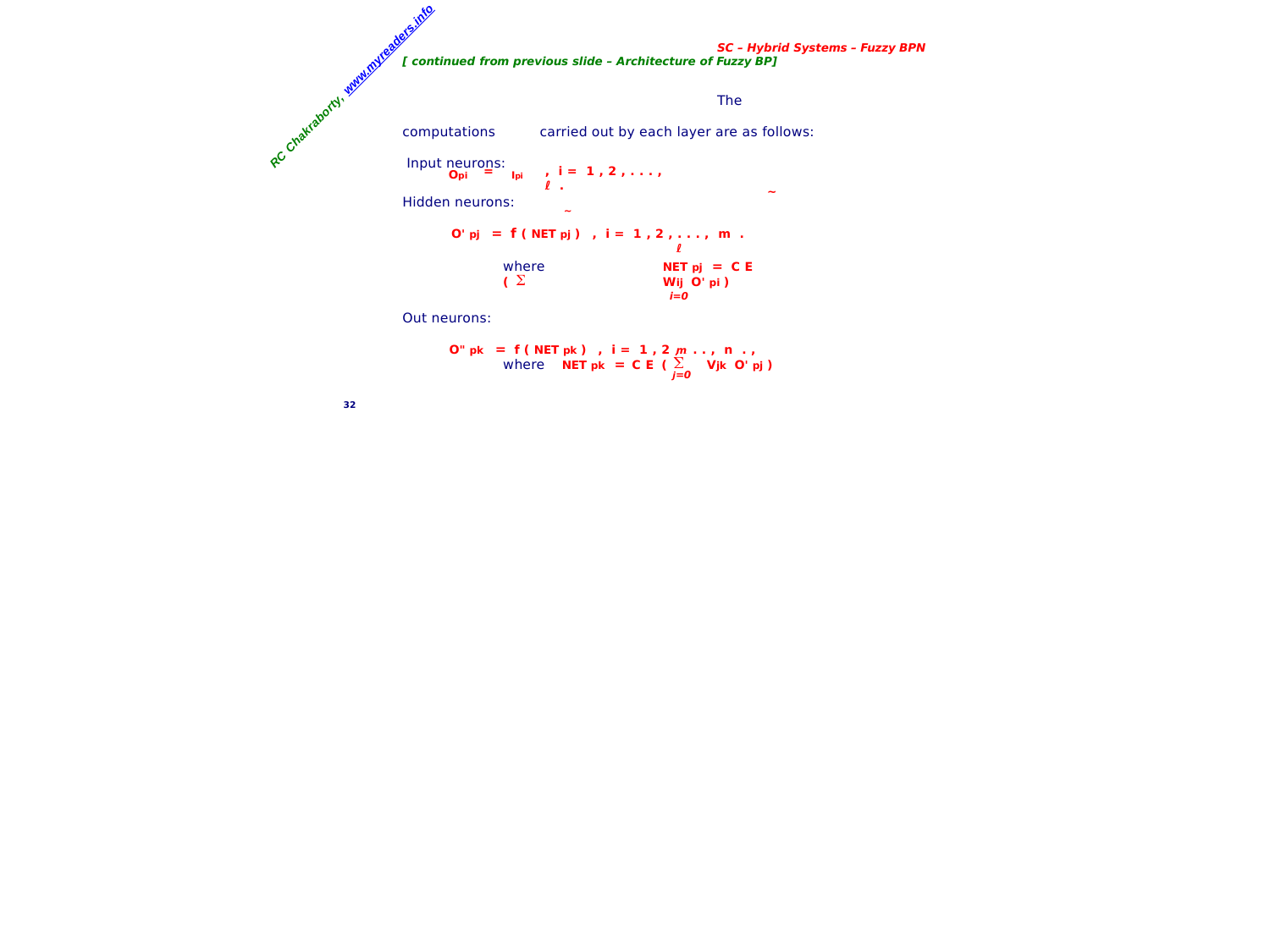

SC – Hybrid Systems – Fuzzy BPN  [ continued from previous slide – Architecture of Fuzzy BP]
The computations	carried out by each layer are as follows:  Input neurons:
~	~
RC Chakraborty, www.myreaders.info

Opi	Ipi
=
, i = 1 , 2 , . . . , ℓ .
Hidden neurons:

O' pj = f ( NET pj )  , i = 1 , 2 , . . . ,  m .
ℓ
where	NET pj = C E ( Σ	Wij  O' pi )
i=0
Out neurons:

O" pk = f ( NET pk )  ,  i = 1 , 2 , . . . , n . ,

m

NET pk = C E ( Σ	Vjk O' pj )
where
j=0

32